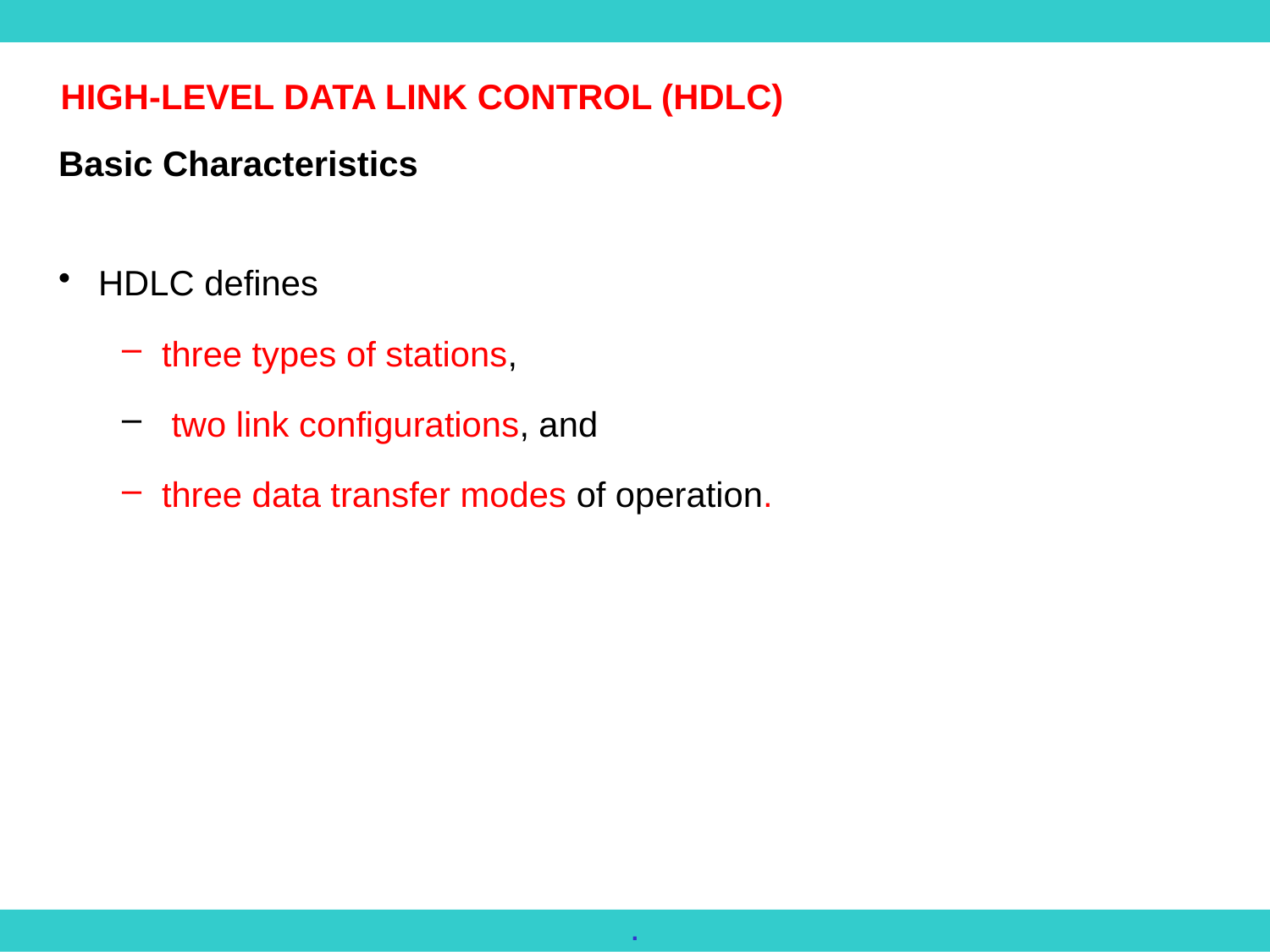

HIGH-LEVEL DATA LINK CONTROL (HDLC)
Basic Characteristics

HDLC defines
three types of stations,
 two link configurations, and
three data transfer modes of operation.

.